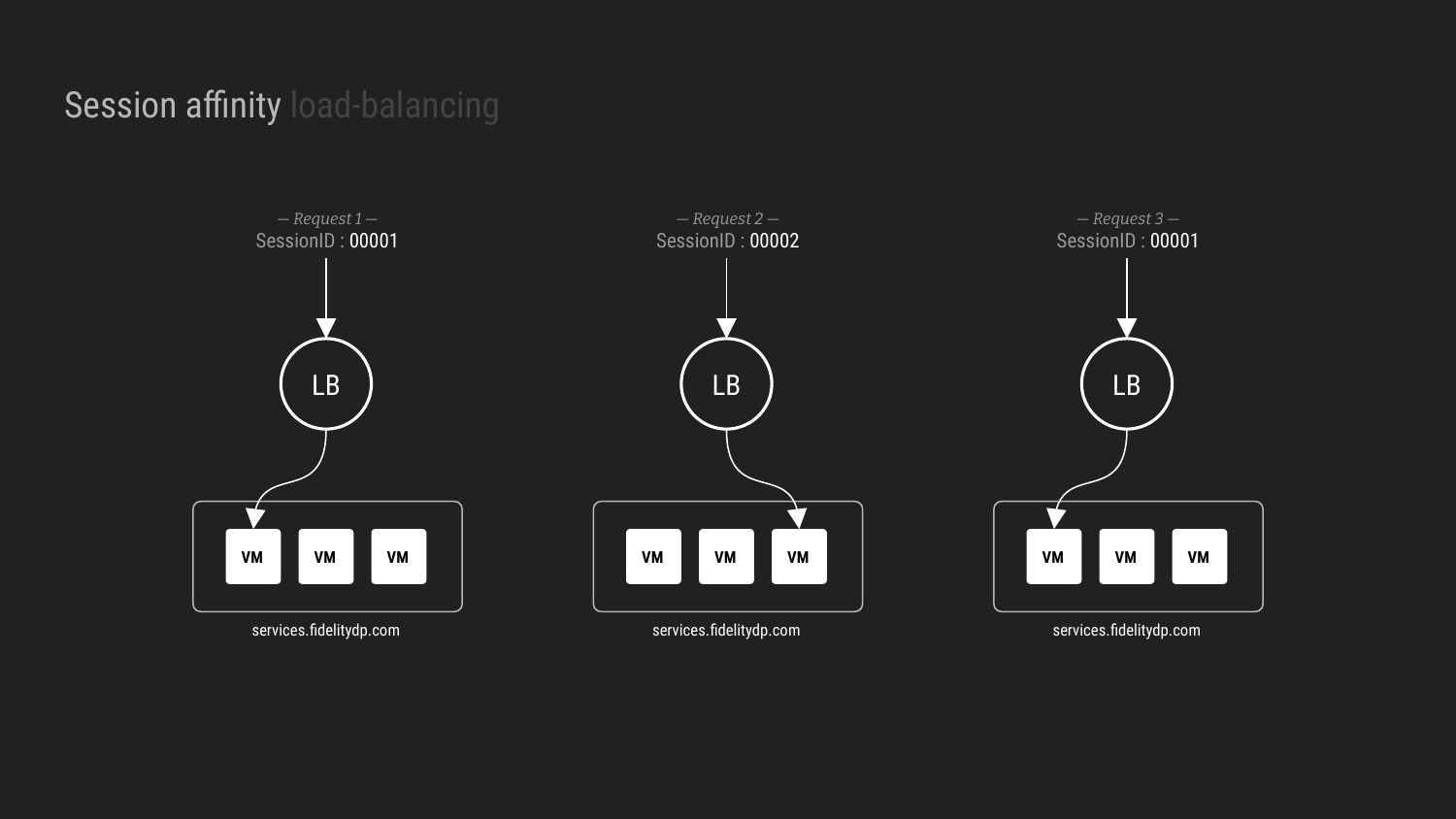

Session affinity load-balancing
— Request 1 —
SessionID : 00001
— Request 2 —
SessionID : 00002
— Request 3 —
SessionID : 00001
LB
LB
LB

VM
VM
VM
VM
VM
VM
VM
VM
VM
services.fidelitydp.com
services.fidelitydp.com
services.fidelitydp.com